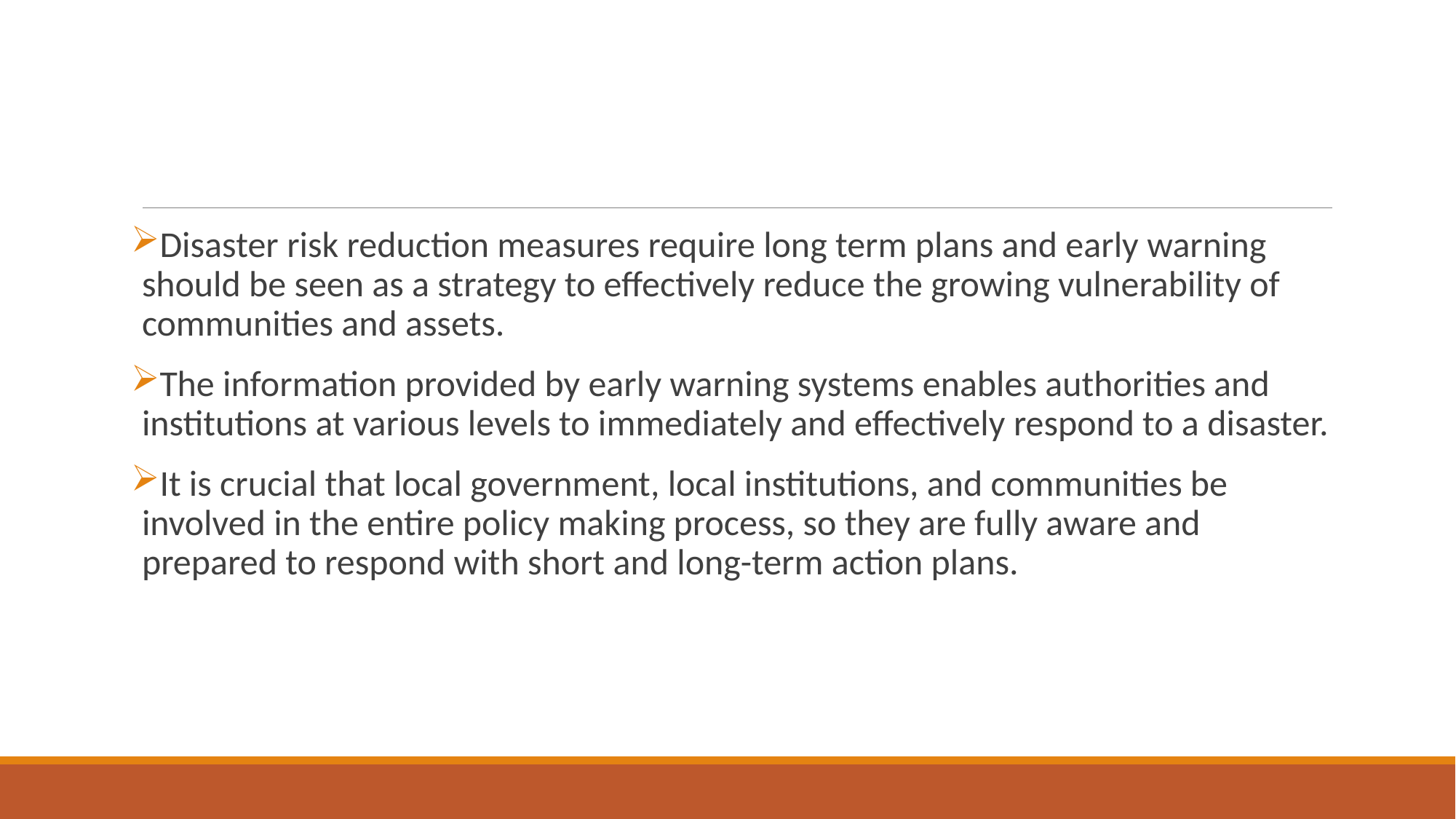

#
Disaster risk reduction measures require long term plans and early warning should be seen as a strategy to effectively reduce the growing vulnerability of communities and assets.
The information provided by early warning systems enables authorities and institutions at various levels to immediately and effectively respond to a disaster.
It is crucial that local government, local institutions, and communities be involved in the entire policy making process, so they are fully aware and prepared to respond with short and long-term action plans.